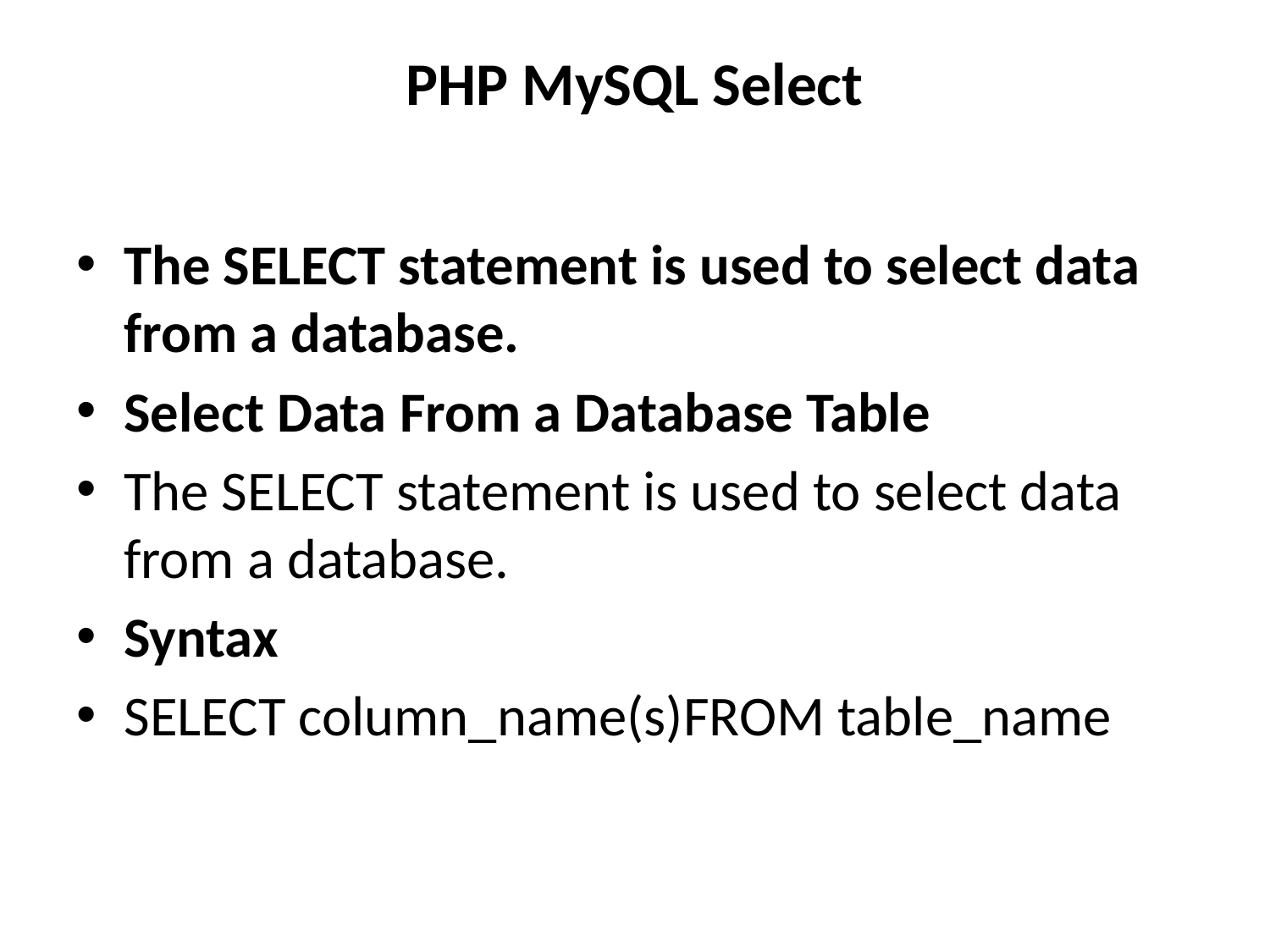

# PHP MySQL Select
The SELECT statement is used to select data from a database.
Select Data From a Database Table
The SELECT statement is used to select data from a database.
Syntax
SELECT column_name(s)FROM table_name